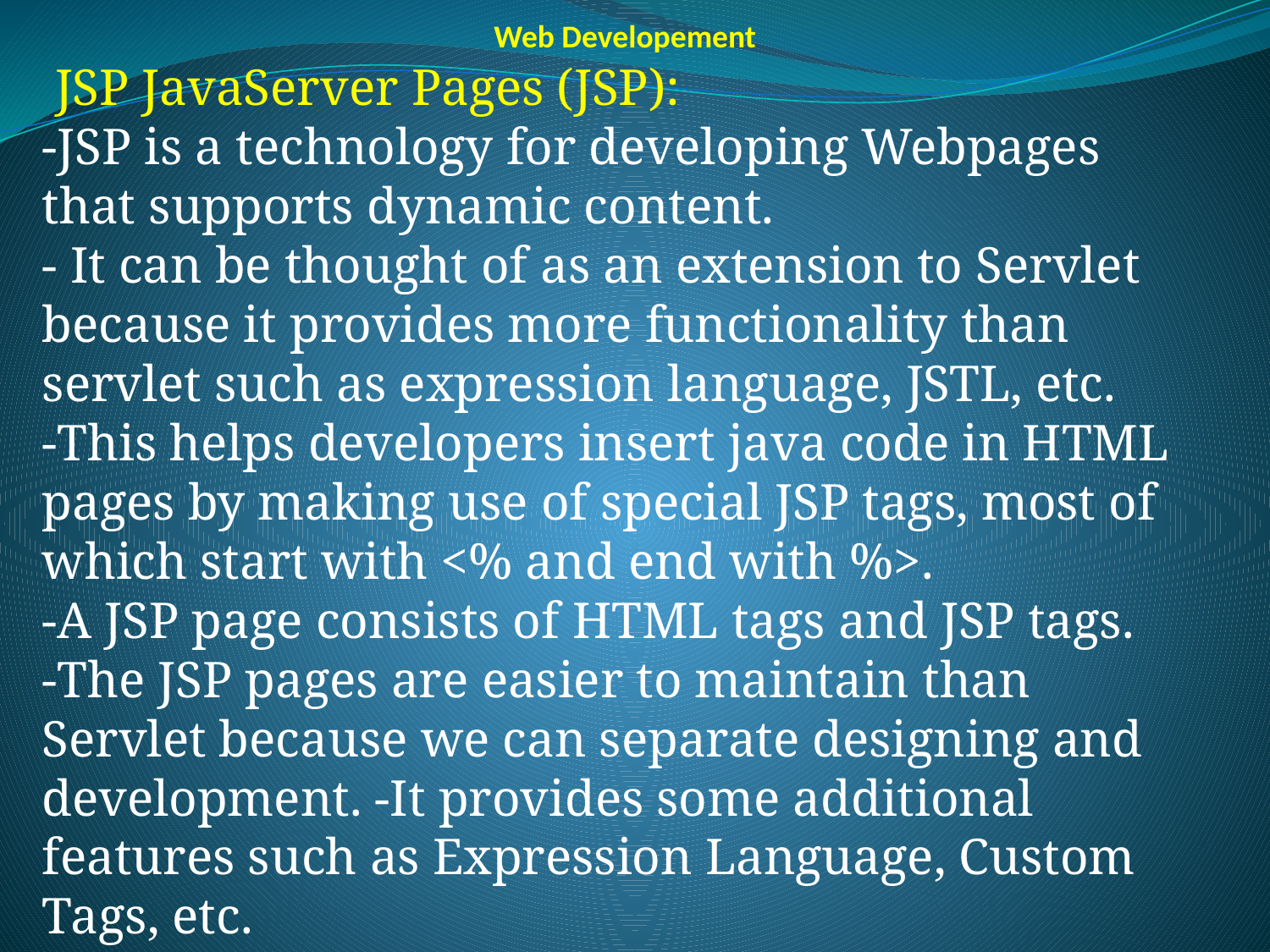

Web Developement
 JSP JavaServer Pages (JSP):
-JSP is a technology for developing Webpages that supports dynamic content.
- It can be thought of as an extension to Servlet because it provides more functionality than servlet such as expression language, JSTL, etc.
-This helps developers insert java code in HTML pages by making use of special JSP tags, most of which start with <% and end with %>.
-A JSP page consists of HTML tags and JSP tags.
-The JSP pages are easier to maintain than Servlet because we can separate designing and development. -It provides some additional features such as Expression Language, Custom Tags, etc.